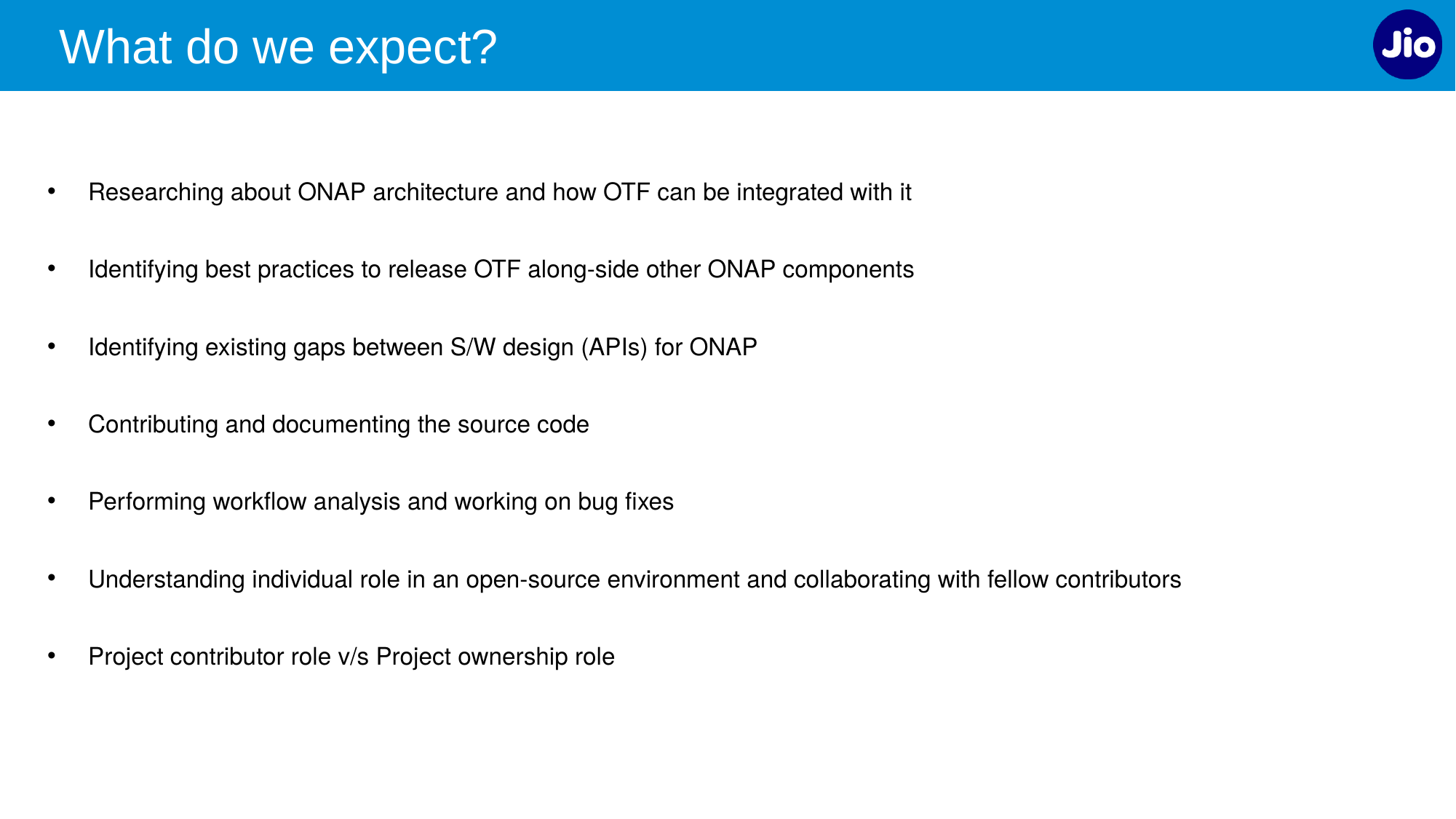

What do we expect?
Researching about ONAP architecture and how OTF can be integrated with it
Identifying best practices to release OTF along-side other ONAP components
Identifying existing gaps between S/W design (APIs) for ONAP
Contributing and documenting the source code
Performing workflow analysis and working on bug fixes
Understanding individual role in an open-source environment and collaborating with fellow contributors
Project contributor role v/s Project ownership role